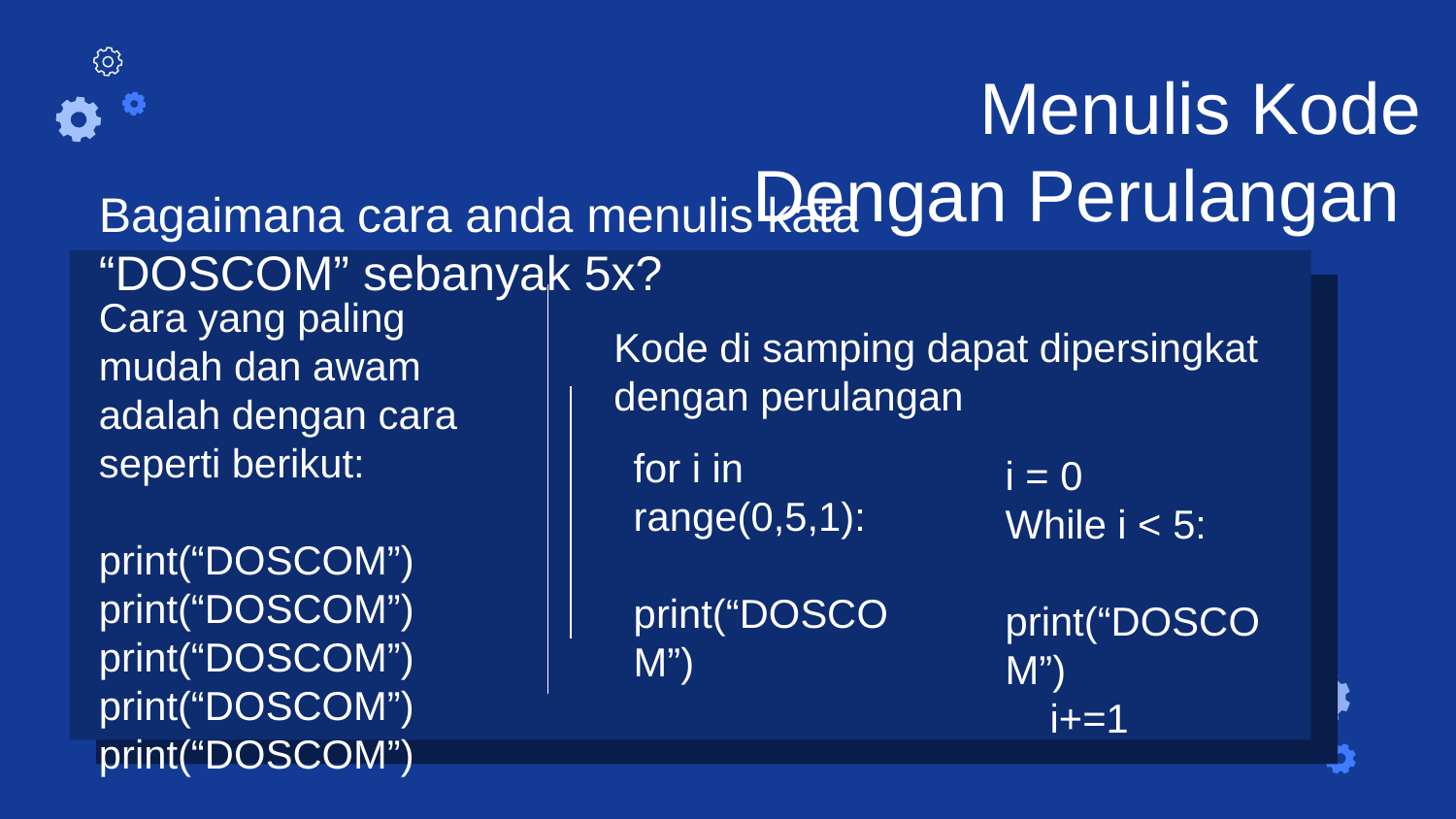

# Menulis Kode Dengan Perulangan
Bagaimana cara anda menulis kata “DOSCOM” sebanyak 5x?

Cara yang paling mudah dan awam adalah dengan cara seperti berikut:

print(“DOSCOM”)
print(“DOSCOM”)
print(“DOSCOM”)
print(“DOSCOM”)
print(“DOSCOM”)

Kode di samping dapat dipersingkat dengan perulangan
for i in range(0,5,1):
    print(“DOSCOM”)
i = 0
While i < 5:
    print(“DOSCOM”)
    i+=1